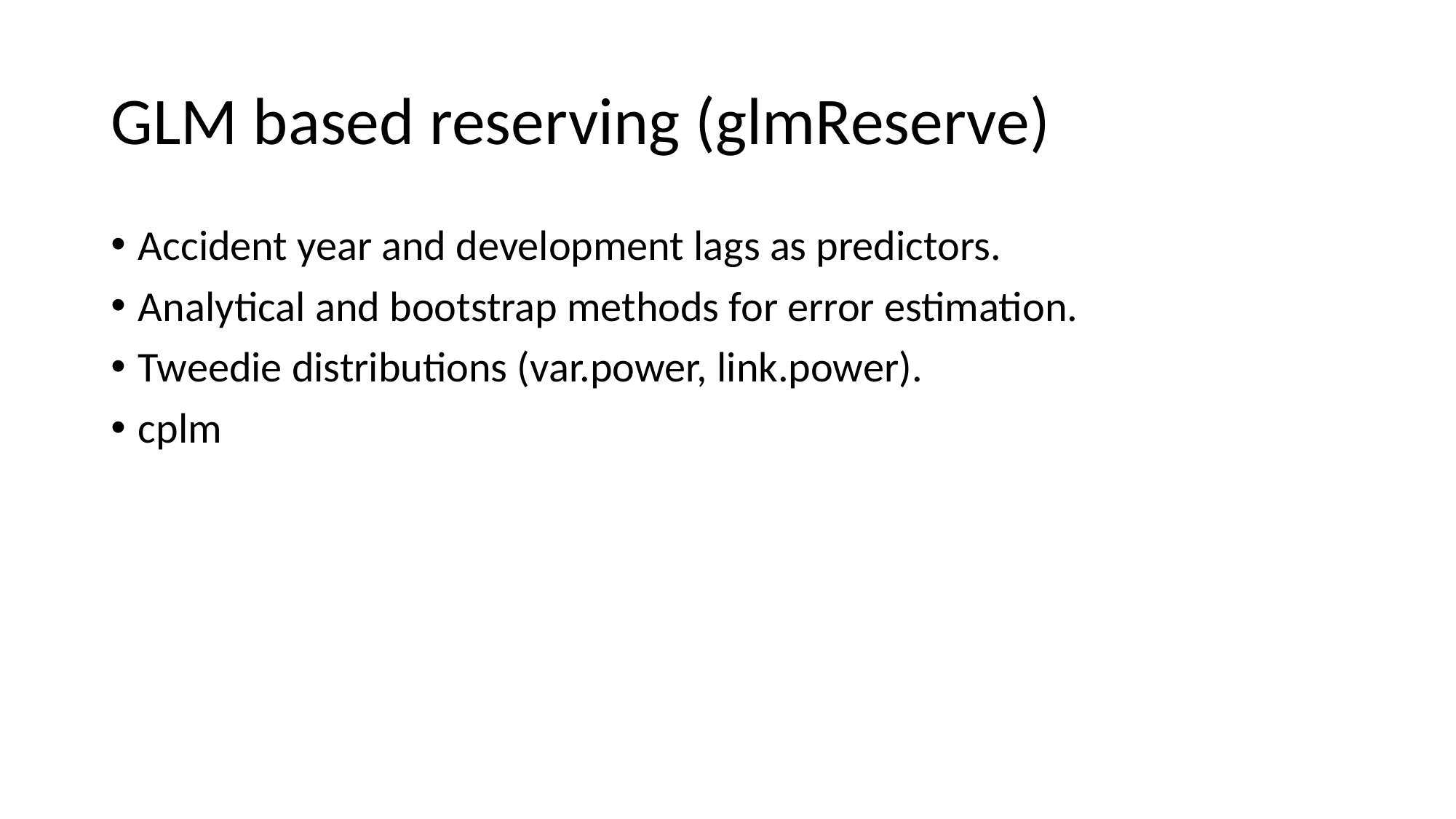

# GLM based reserving (glmReserve)
Accident year and development lags as predictors.
Analytical and bootstrap methods for error estimation.
Tweedie distributions (var.power, link.power).
cplm